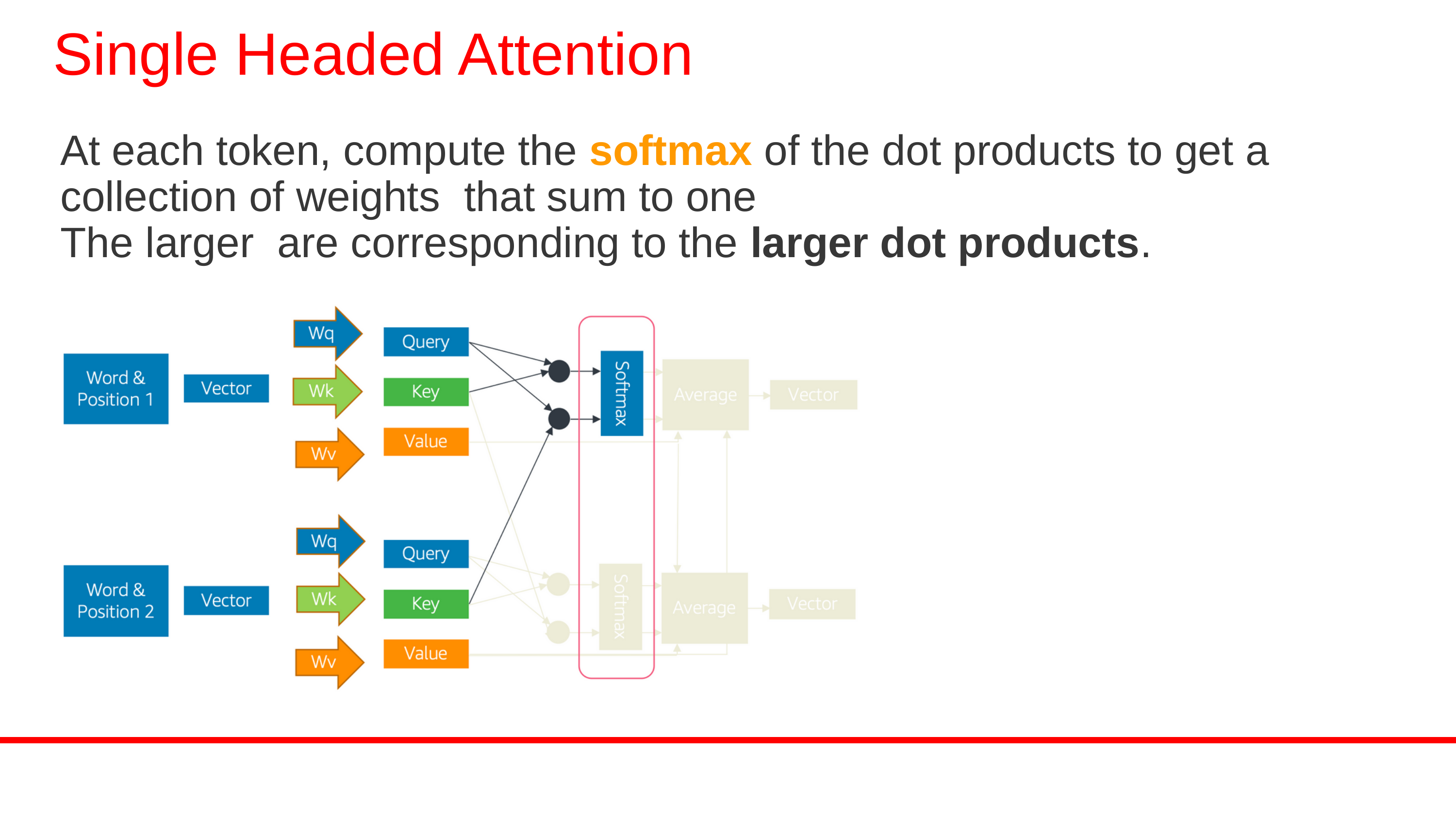

Single Headed Attention
At each token, compute the softmax of the dot products to get a collection of weights  that sum to one
The larger  are corresponding to the larger dot products.